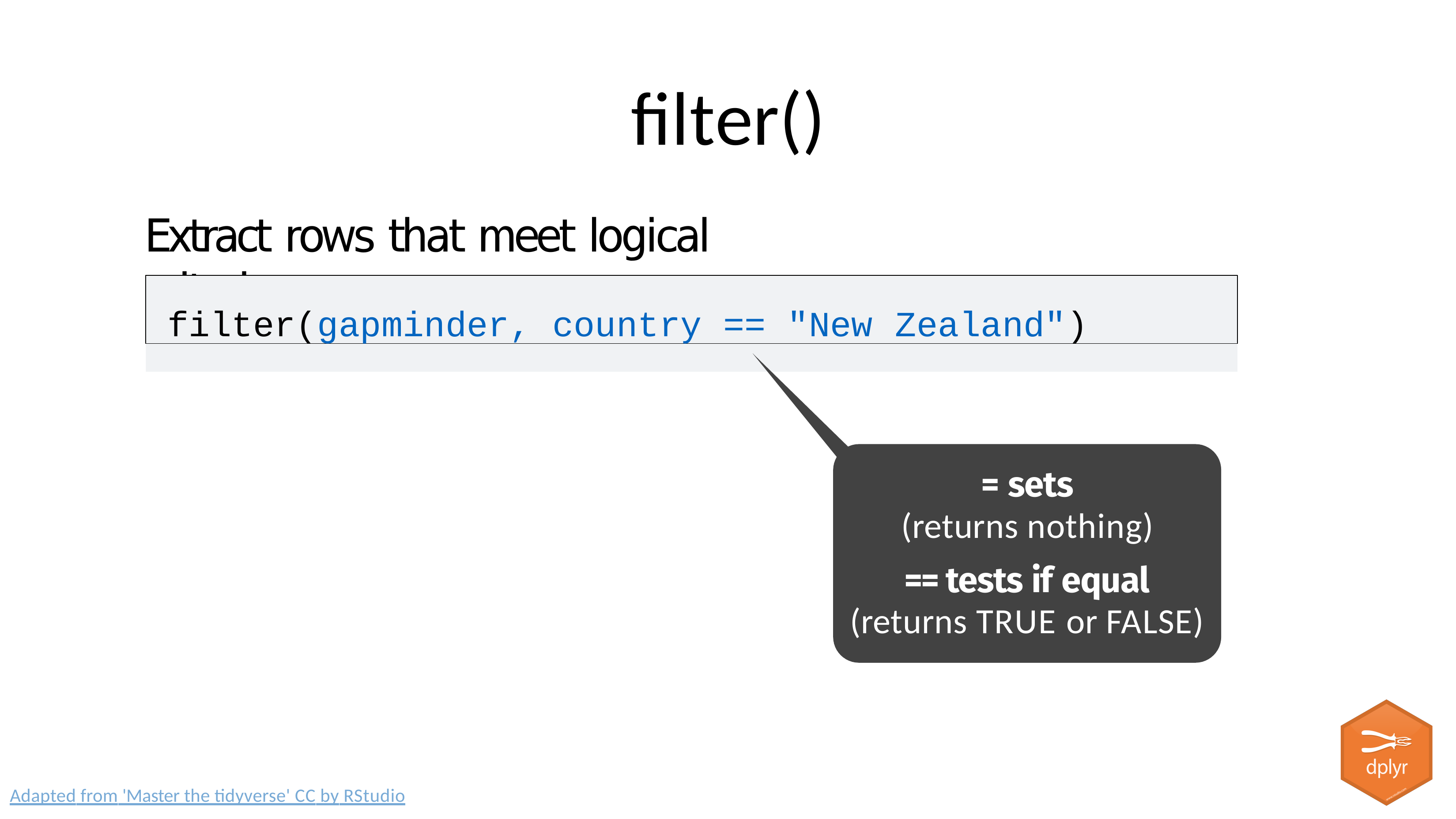

# filter()
Extract rows that meet logical criteria.

filter(gapminder, country == "New Zealand")

= sets
(returns nothing)
== tests if equal
(returns TRUE or FALSE)

Adapted from 'Master the tidyverse' CC by RStudio